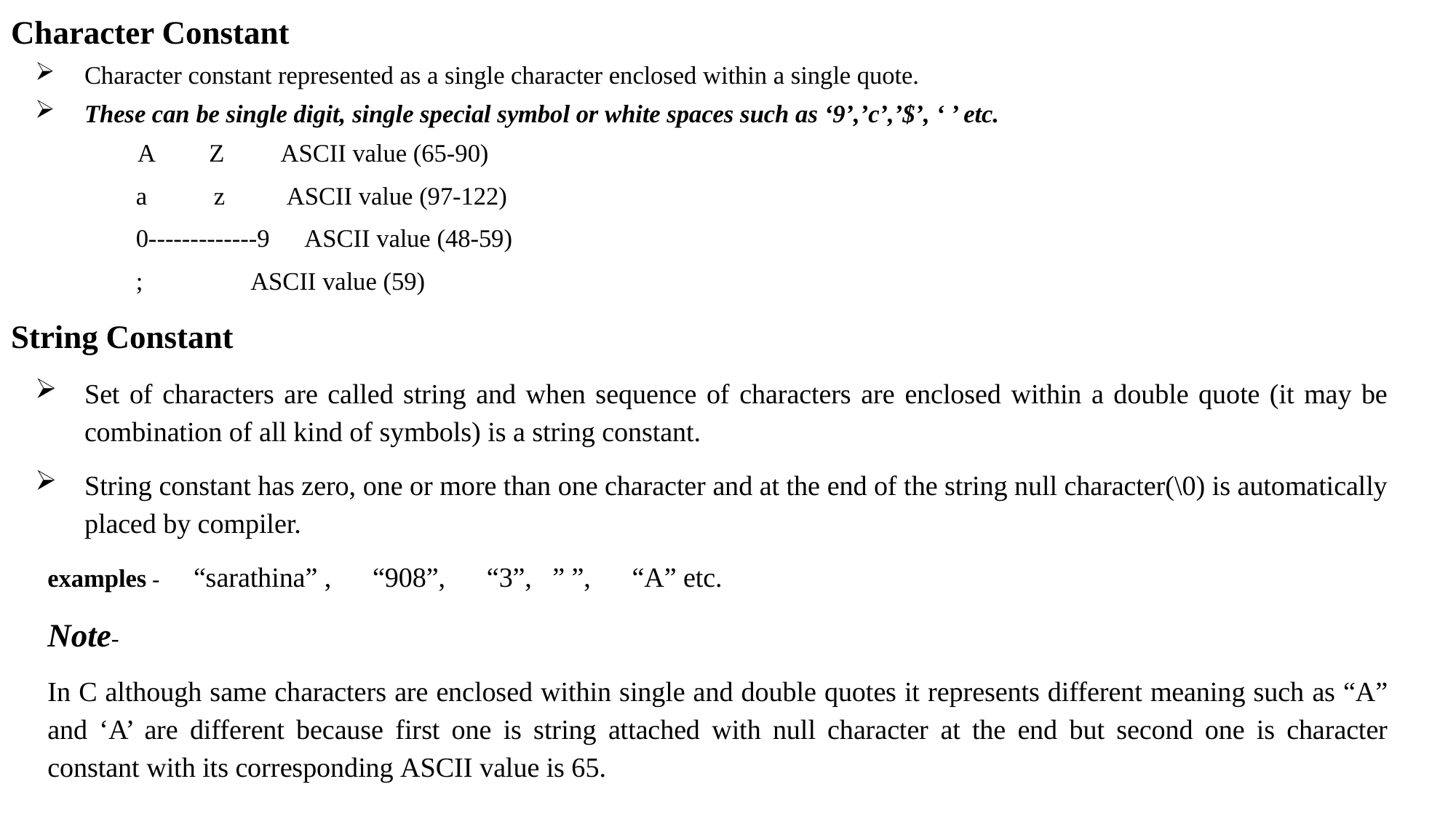

Character Constant
Character constant represented as a single character enclosed within a single quote.
These can be single digit, single special symbol or white spaces such as ‘9’,’c’,’$’, ‘ ’ etc.
   A	Z         ASCII value (65-90)
  a	z          ASCII value (97-122)
  0-------------9	ASCII value (48-59)
  ;	      ASCII value (59)

String Constant
Set of characters are called string and when sequence of characters are enclosed within a double quote (it may be combination of all kind of symbols) is a string constant.
String constant has zero, one or more than one character and at the end of the string null character(\0) is automatically placed by compiler.
examples -      “sarathina” ,      “908”,      “3”,   ” ”,      “A” etc.
Note-
In C although same characters are enclosed within single and double quotes it represents different meaning such as “A” and ‘A’ are different because first one is string attached with null character at the end but second one is character constant with its corresponding ASCII value is 65.